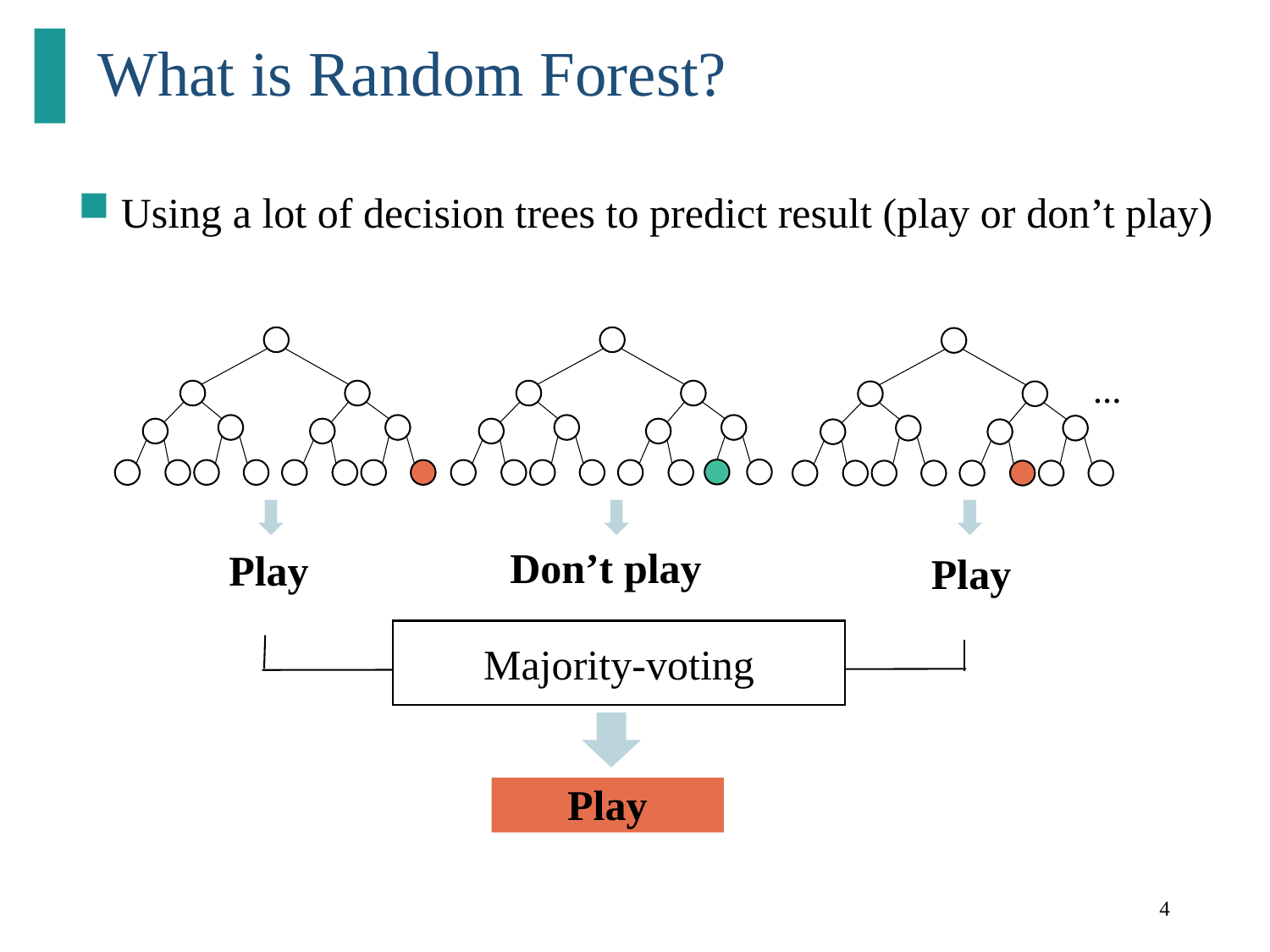

# What is Random Forest?
 Using a lot of decision trees to predict result (play or don’t play)

…

Don’t play
Play
Majority-voting

Play

Play
4